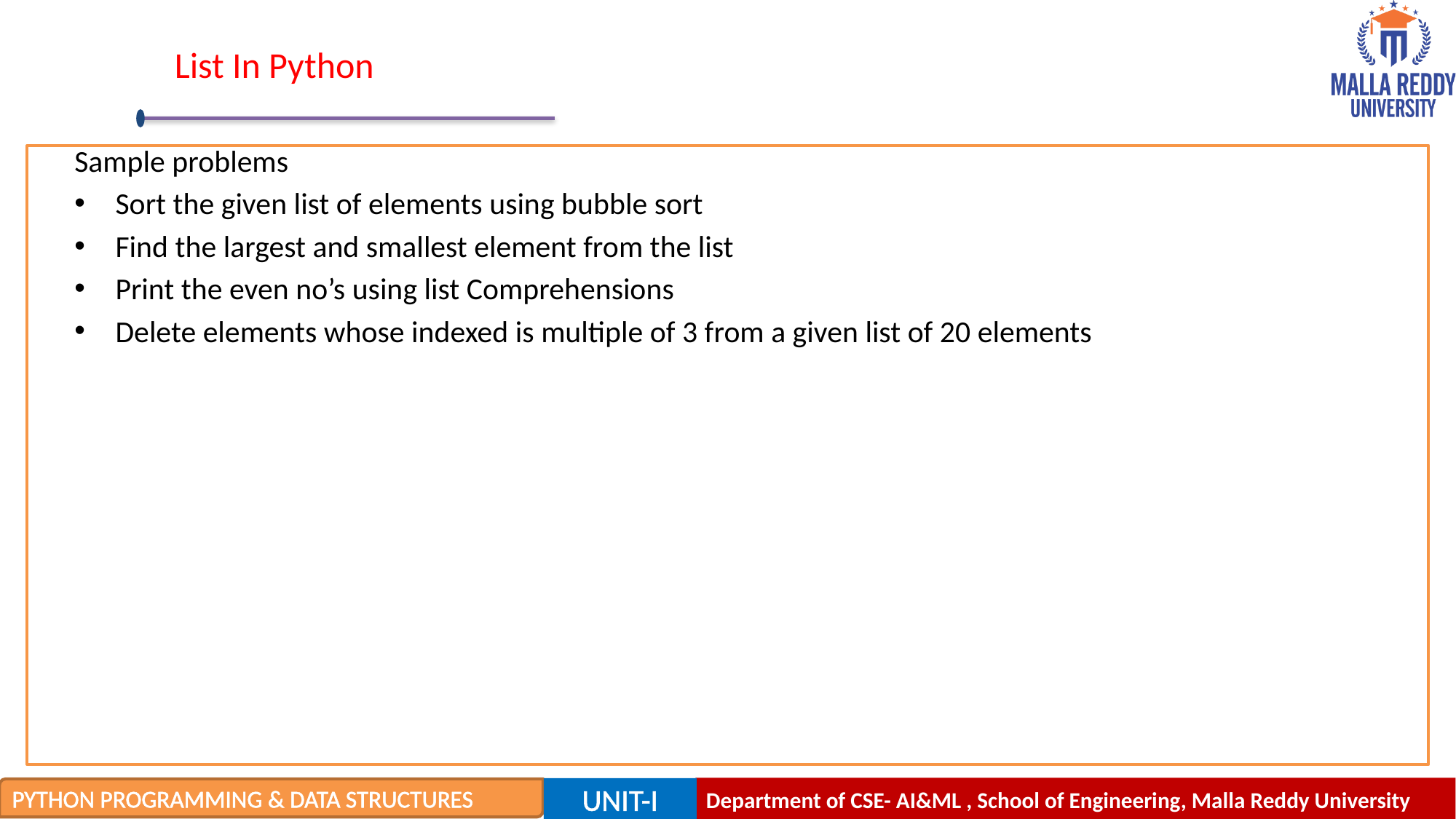

# List In Python

Sample problems
Sort the given list of elements using bubble sort
Find the largest and smallest element from the list
Print the even no’s using list Comprehensions
Delete elements whose indexed is multiple of 3 from a given list of 20 elements